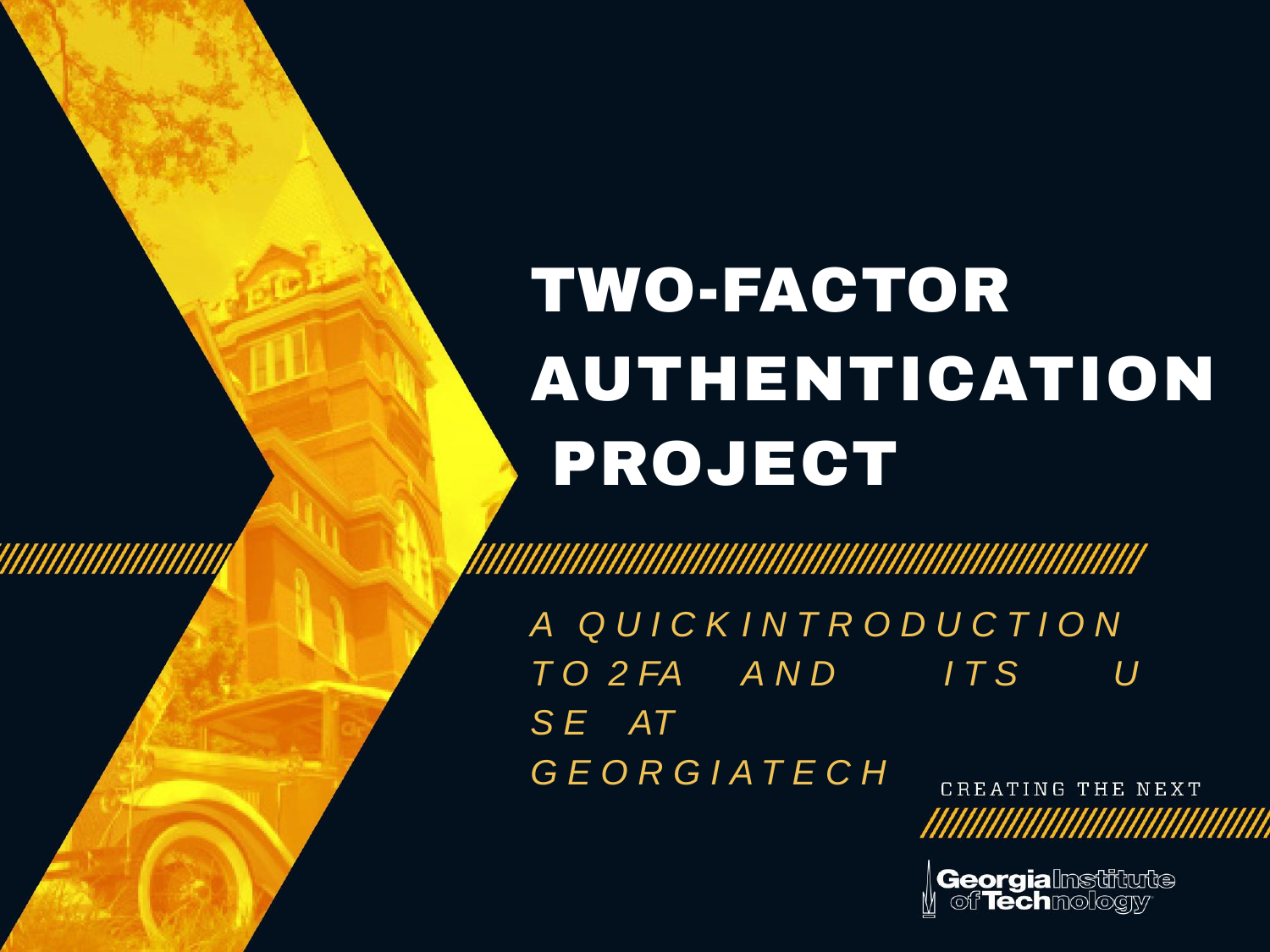

# TWO-FACTOR
AUTHENTICATION  PROJECT
A	Q U I C K	I N T R O D U C T I O N	T O  2 FA	A N D	I T S	U S E	AT
G E O R G I A	T E C H